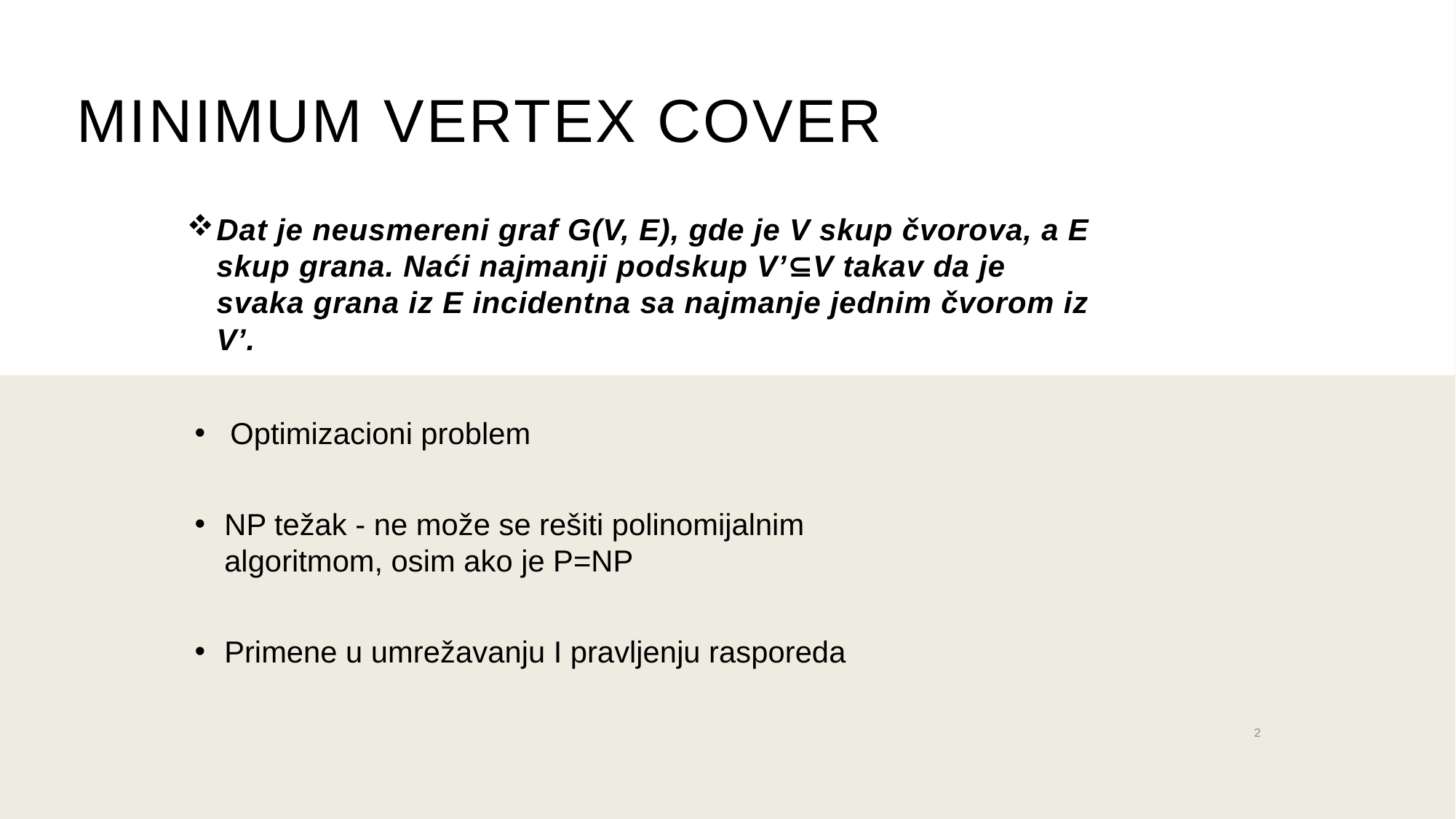

# Minimum vertex cover
Dat je neusmereni graf G(V, E), gde je V skup čvorova, a E skup grana. Naći najmanji podskup V’⊆V takav da je svaka grana iz E incidentna sa najmanje jednim čvorom iz V’.
Optimizacioni problem

NP težak - ne može se rešiti polinomijalnim algoritmom, osim ako je P=NP

Primene u umrežavanju I pravljenju rasporeda
2